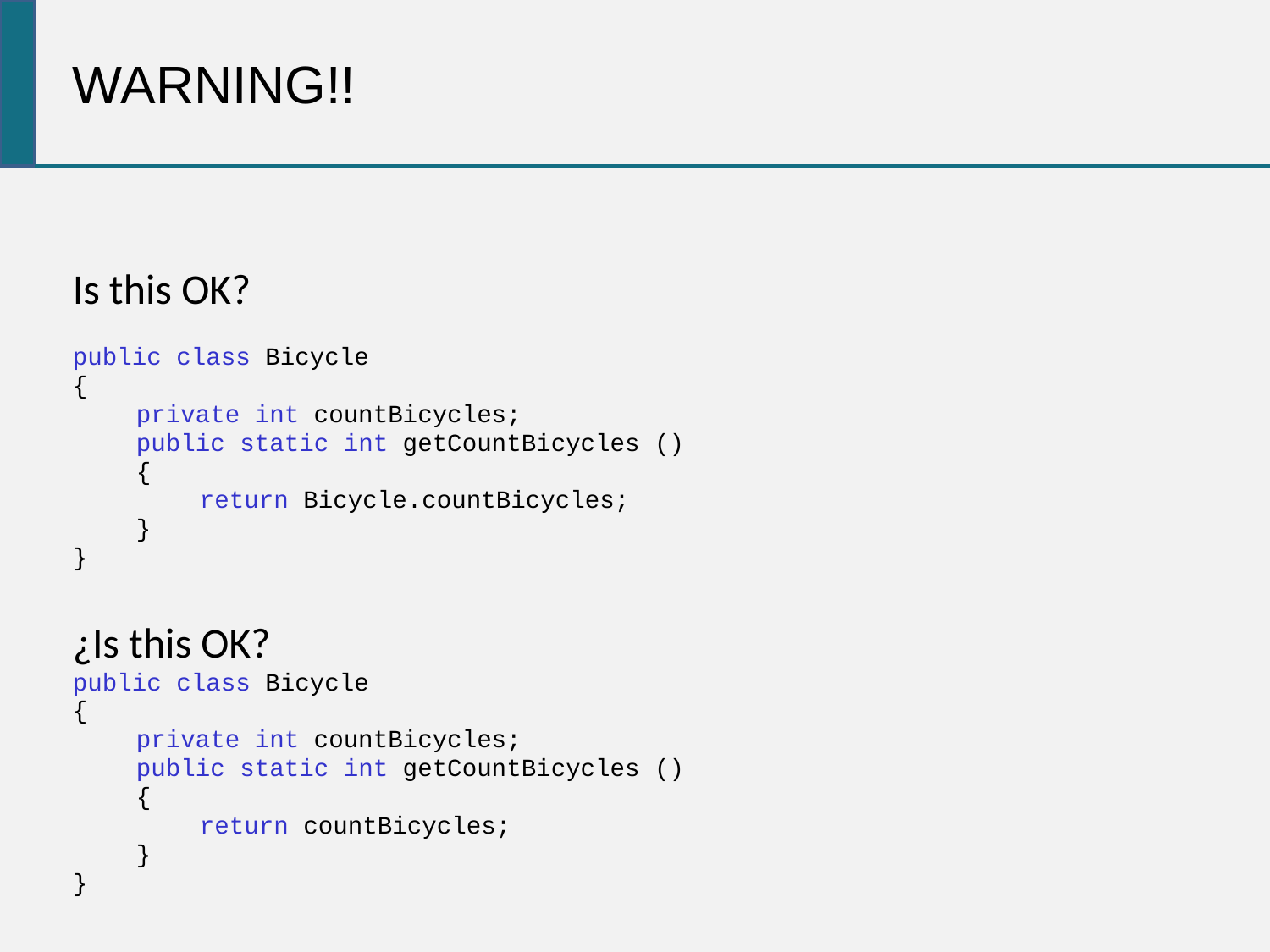

Warning!!

Is this OK?

public class Bicycle
{
private int countBicycles;
public static int getCountBicycles ()
{
return Bicycle.countBicycles;
}
}

¿Is this OK?
public class Bicycle
{
private int countBicycles;
public static int getCountBicycles ()
{
return countBicycles;
}
}